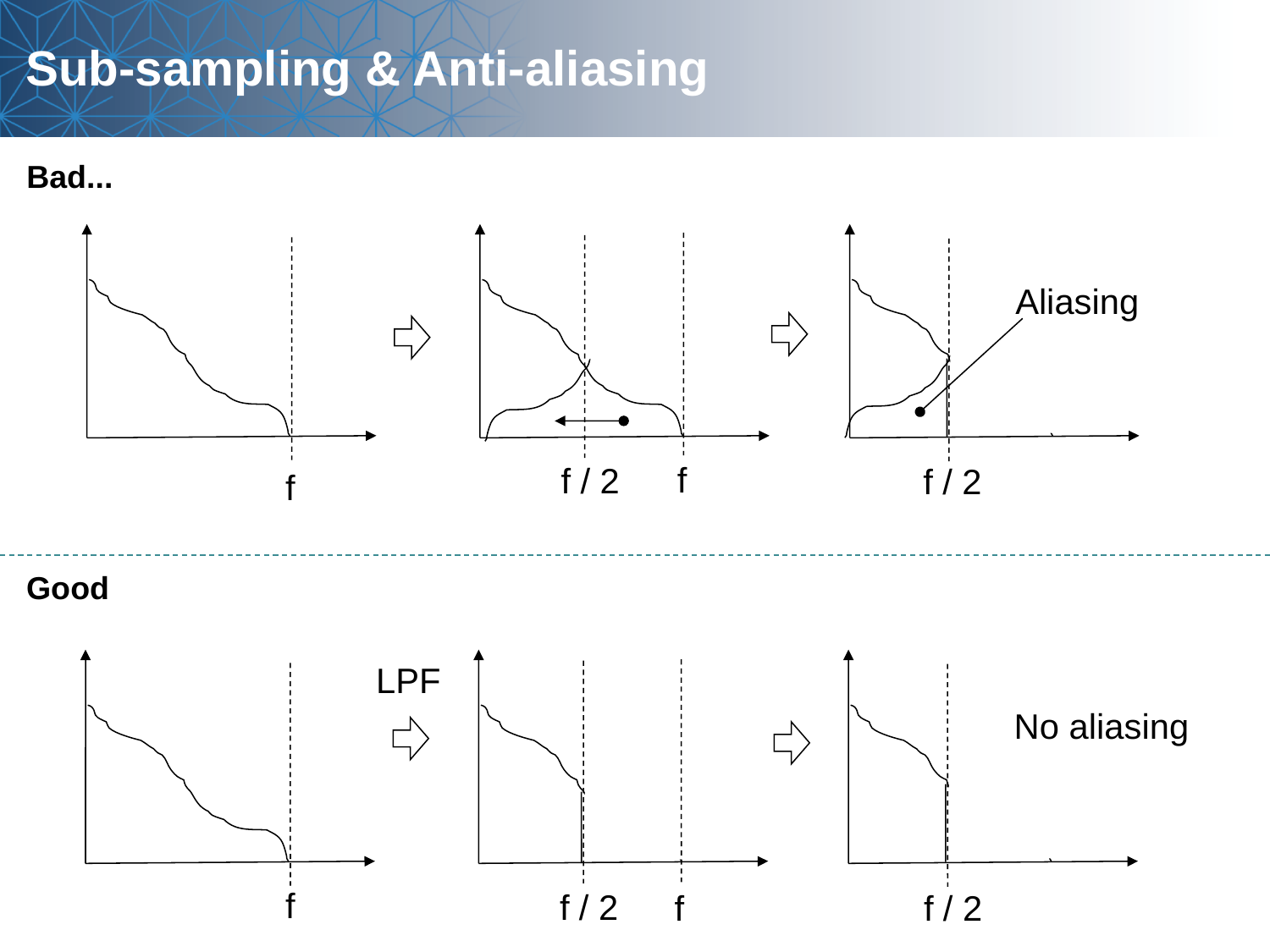

Sub-sampling & Anti-aliasing
Bad...

Aliasing

f
f / 2
f / 2
f
Good

LPF

No aliasing

f
f / 2
f
f / 2